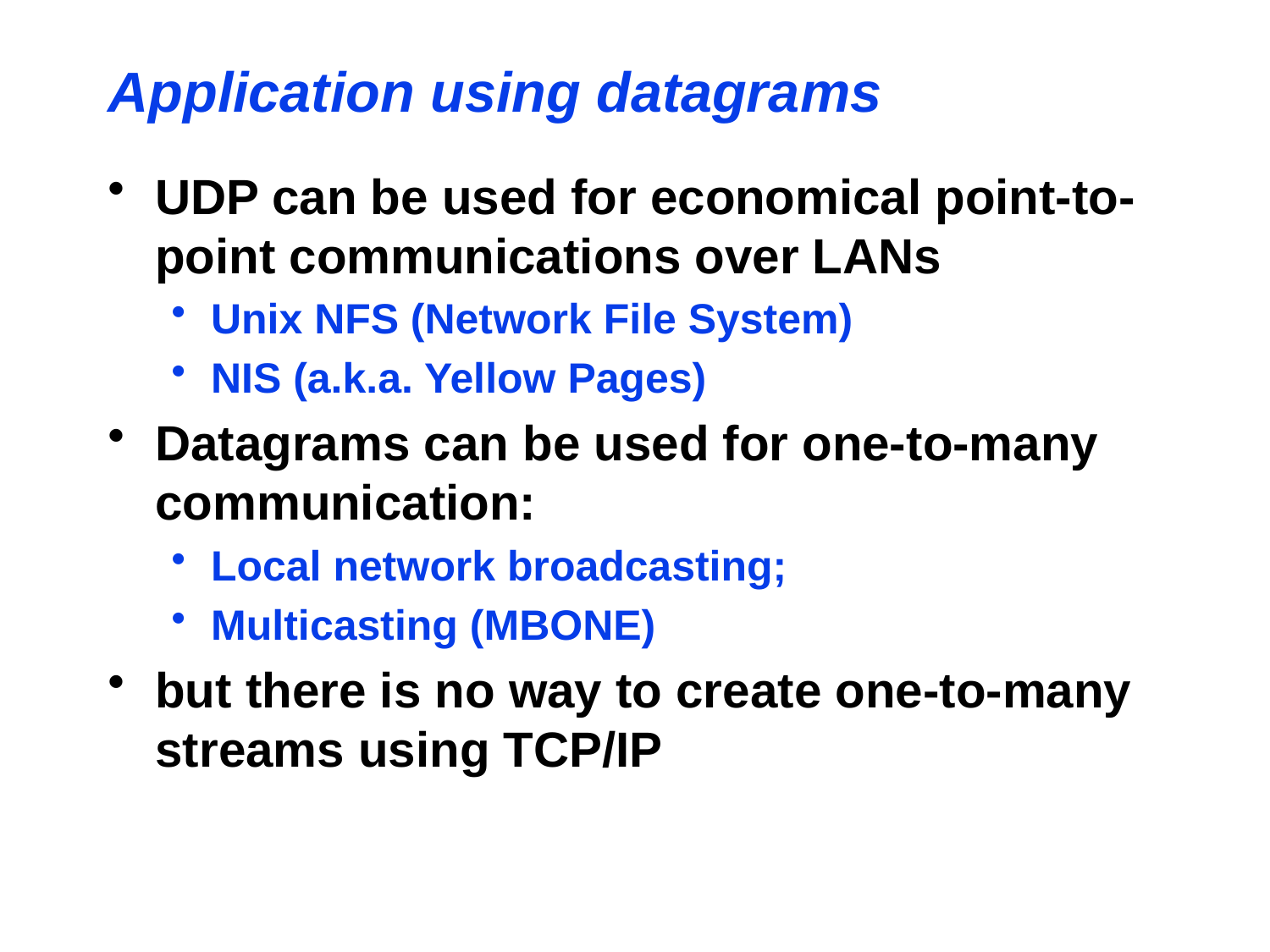

Application using datagrams
UDP can be used for economical point-to-point communications over LANs
Unix NFS (Network File System)
NIS (a.k.a. Yellow Pages)
Datagrams can be used for one-to-many communication:
Local network broadcasting;
Multicasting (MBONE)
but there is no way to create one-to-many streams using TCP/IP